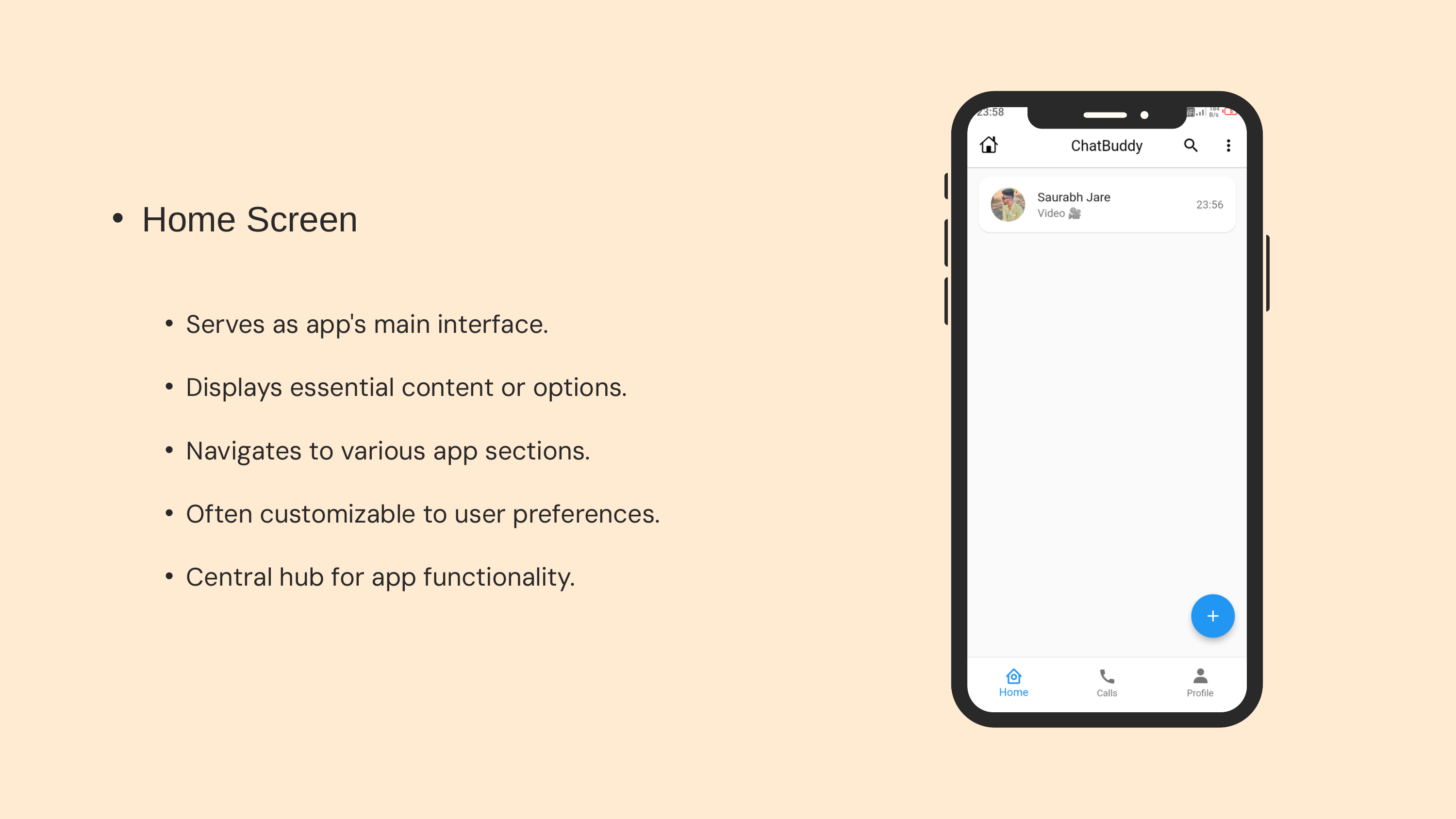

Home Screen
Serves as app's main interface.
Displays essential content or options.
Navigates to various app sections.
Often customizable to user preferences.
Central hub for app functionality.